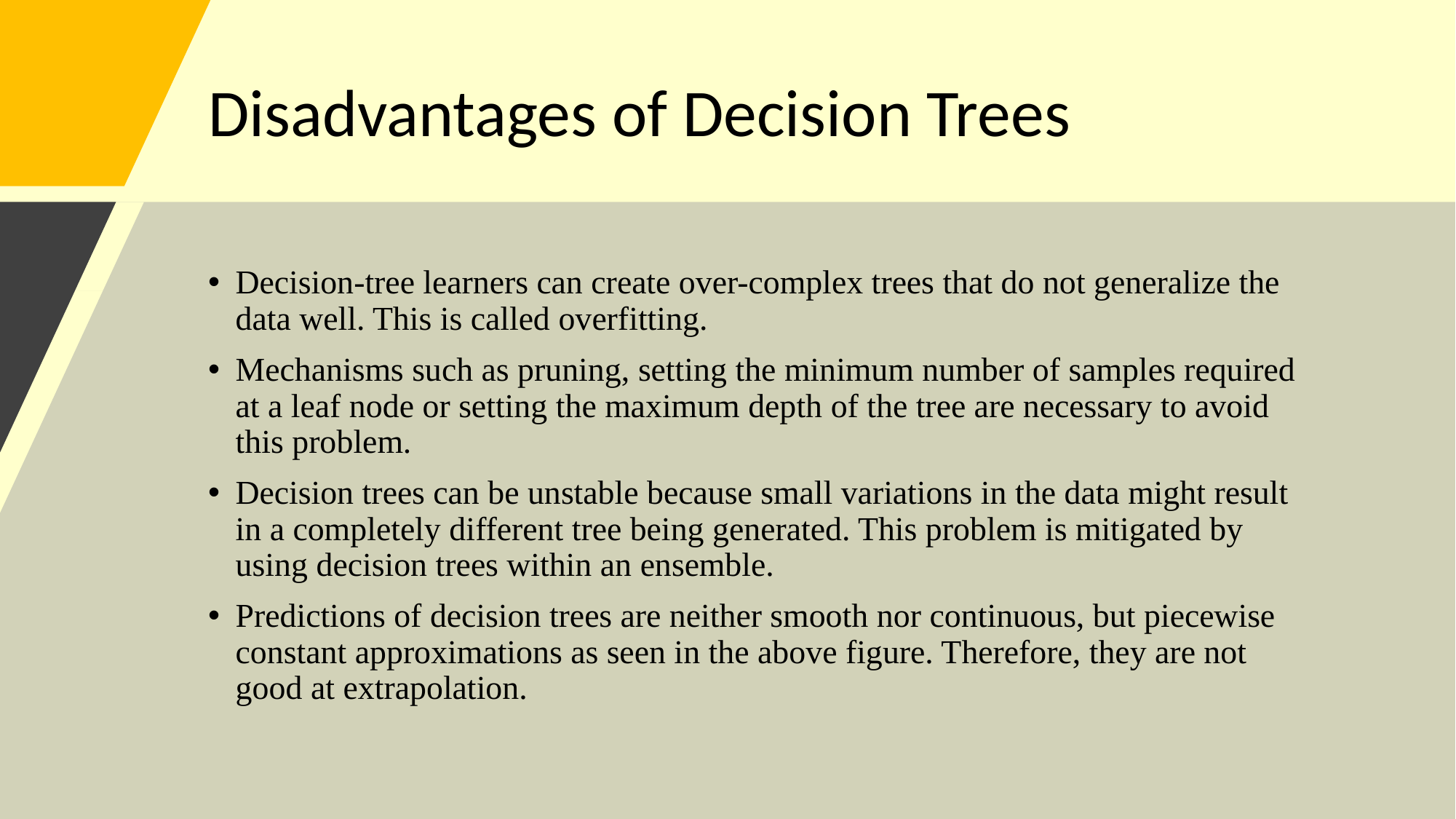

# Disadvantages of Decision Trees

Decision-tree learners can create over-complex trees that do not generalize the data well. This is called overfitting.
Mechanisms such as pruning, setting the minimum number of samples required at a leaf node or setting the maximum depth of the tree are necessary to avoid this problem.
Decision trees can be unstable because small variations in the data might result in a completely different tree being generated. This problem is mitigated by using decision trees within an ensemble.
Predictions of decision trees are neither smooth nor continuous, but piecewise constant approximations as seen in the above figure. Therefore, they are not good at extrapolation.